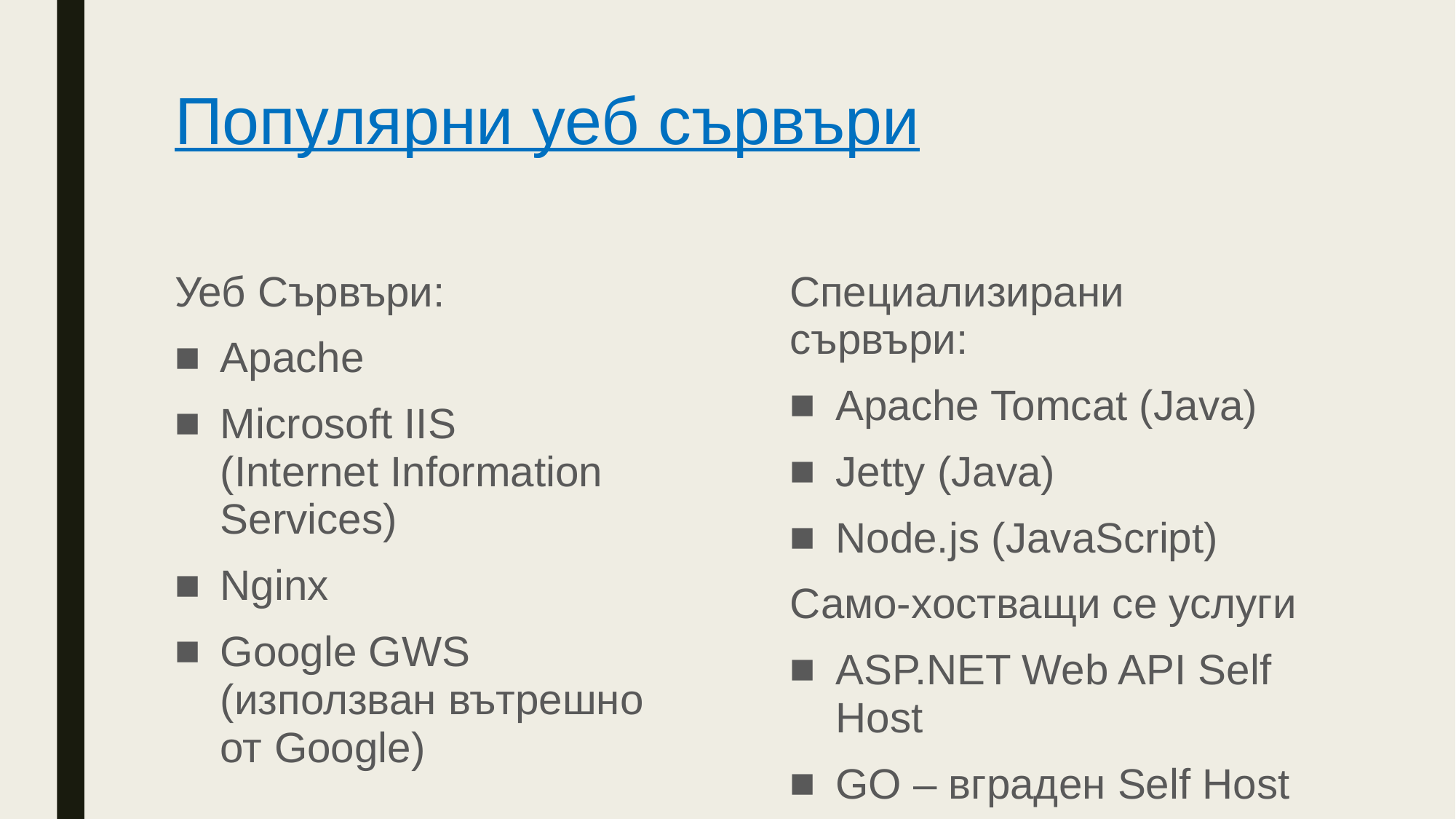

# Популярни уеб сървъри
Уеб Сървъри:
Apache
Microsoft IIS
(Internet Information Services)
Nginx
Google GWS
(използван вътрешно от Google)
Специализирани
сървъри:
Apache Tomcat (Java)
Jetty (Java)
Node.js (JavaScript)
Само-хостващи се услуги
ASP.NET Web API Self Host
GO – вграден Self Host
Java 6 Web API Self Host